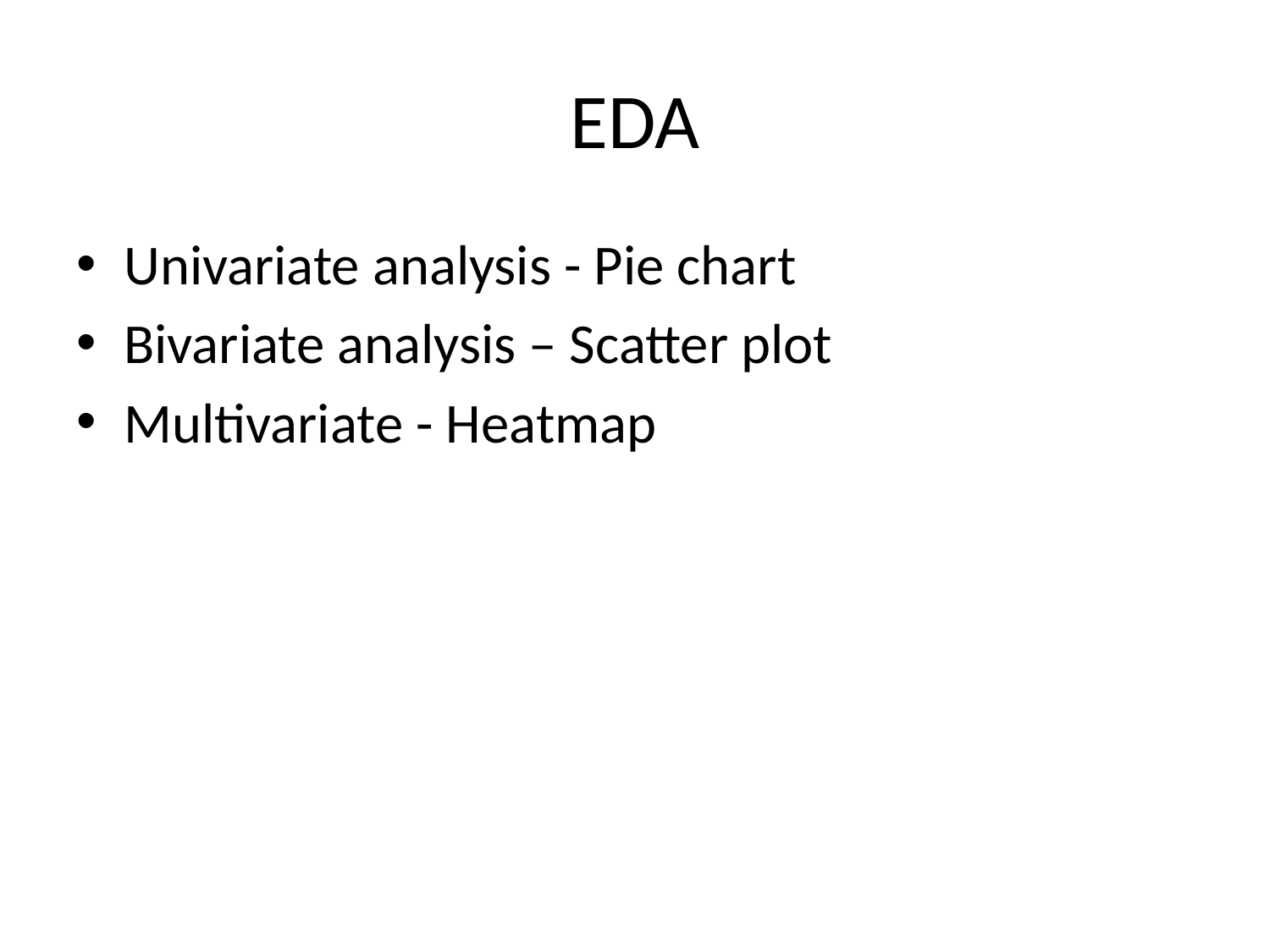

# EDA
Univariate analysis - Pie chart
Bivariate analysis – Scatter plot
Multivariate - Heatmap